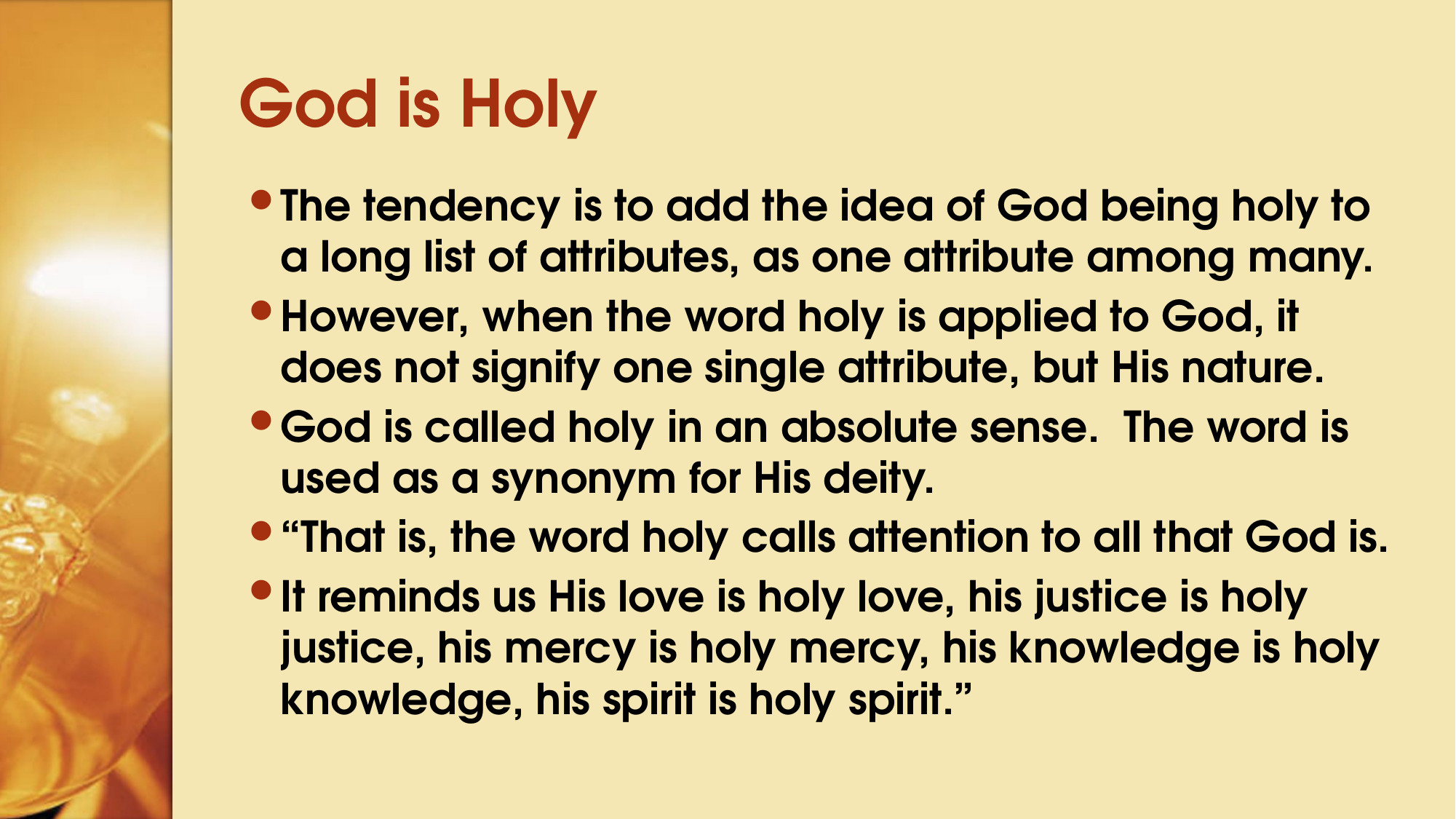

# God is Holy
The tendency is to add the idea of God being holy to a long list of attributes, as one attribute among many.
However, when the word holy is applied to God, it does not signify one single attribute, but His nature.
God is called holy in an absolute sense.  The word is used as a synonym for His deity.
“That is, the word holy calls attention to all that God is.
It reminds us His love is holy love, his justice is holy justice, his mercy is holy mercy, his knowledge is holy knowledge, his spirit is holy spirit.”